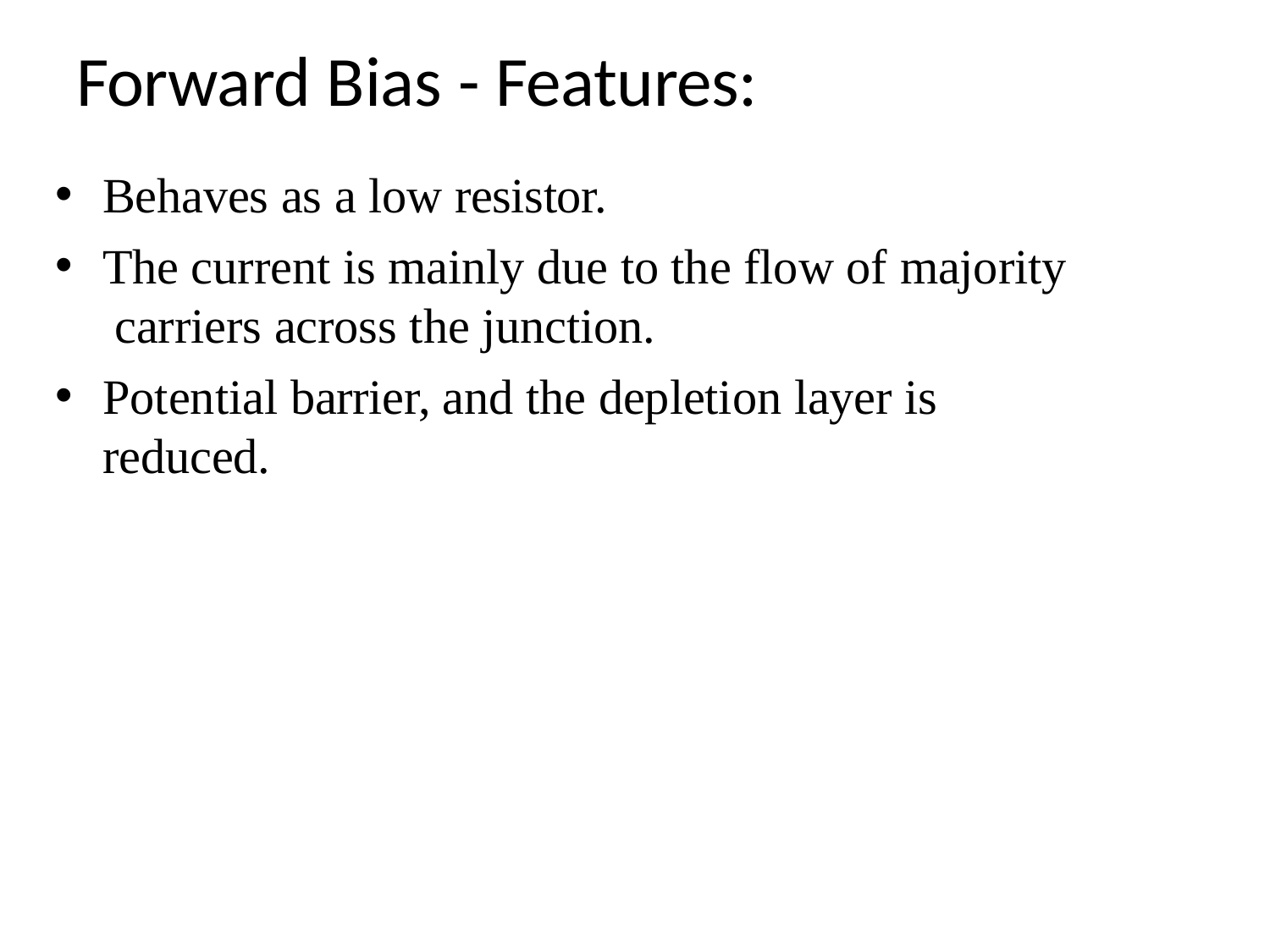

# Forward Bias - Features:
Behaves as a low resistor.
The current is mainly due to the flow of majority  carriers across the junction.
Potential barrier, and the depletion layer is reduced.